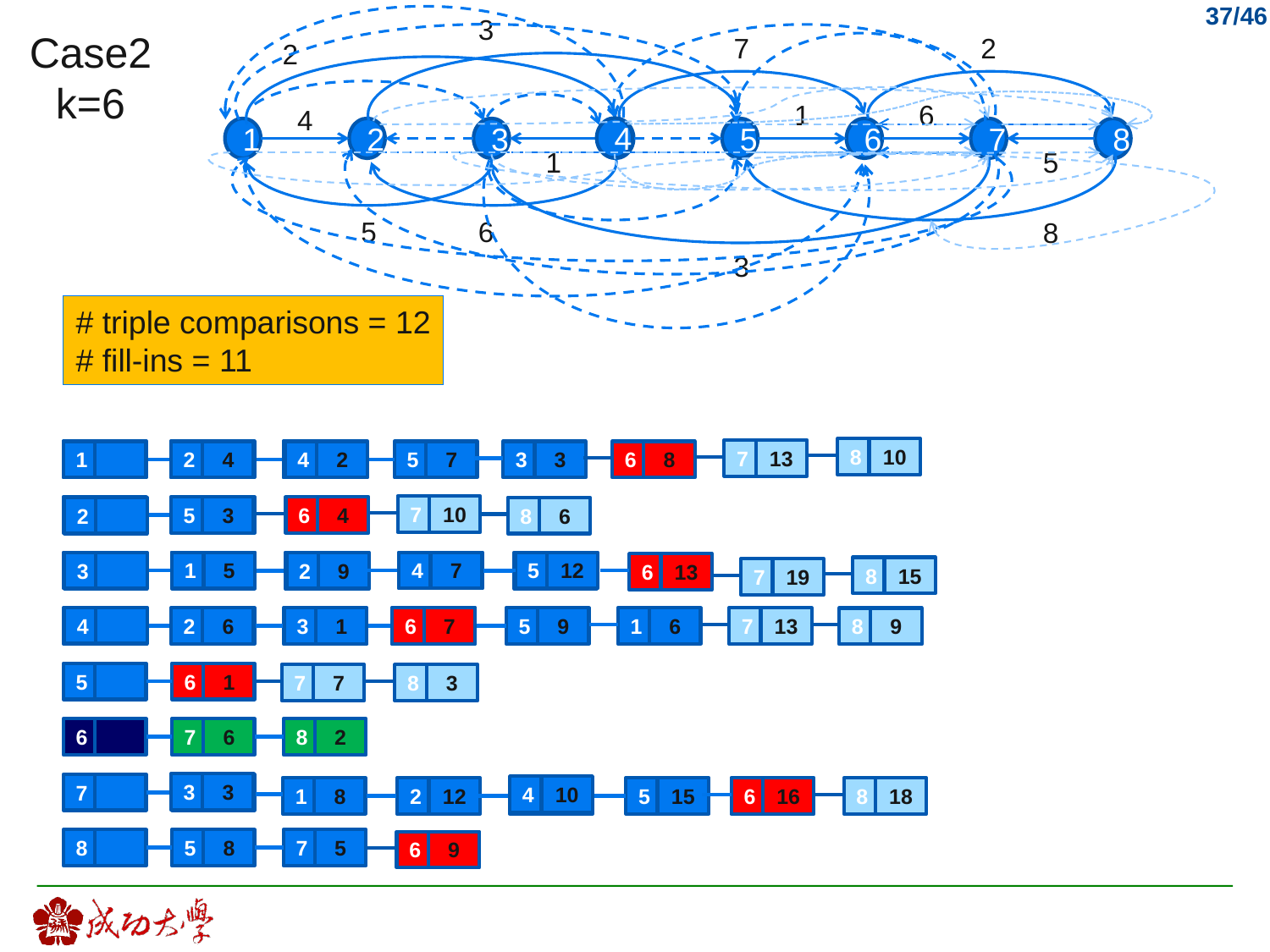

3
7
2
2

6
1
4

1
2
3
4
5
6
7
8

1
5
5
6
8
3

Case2
k=6

4
# triple comparisons = 12
# fill-ins = 11
8
10
7
13
3
3
4
2
5
7
2
4
4
2
2
4
4
2
1
1

2
4
6
8
7
10
6
4
5
3
2

5
3
2

8
6
4
7
5
12
4
7
1
5
4
7
3

1
4
3

1
5
2
9
2
9
2
9
5
12
6
13
8
15
7
19
4

6
7
6
7
4

2
6
2
6
3
1
3
1
5
9
1
6
7
13
8
9
5

6
1
7
7
8
3
6

7
6
8
2
3
3
7

3
3
4
10
5
15
4
10
1
8
2
12
6
16
8
18
7
5
8

5
8
6
9